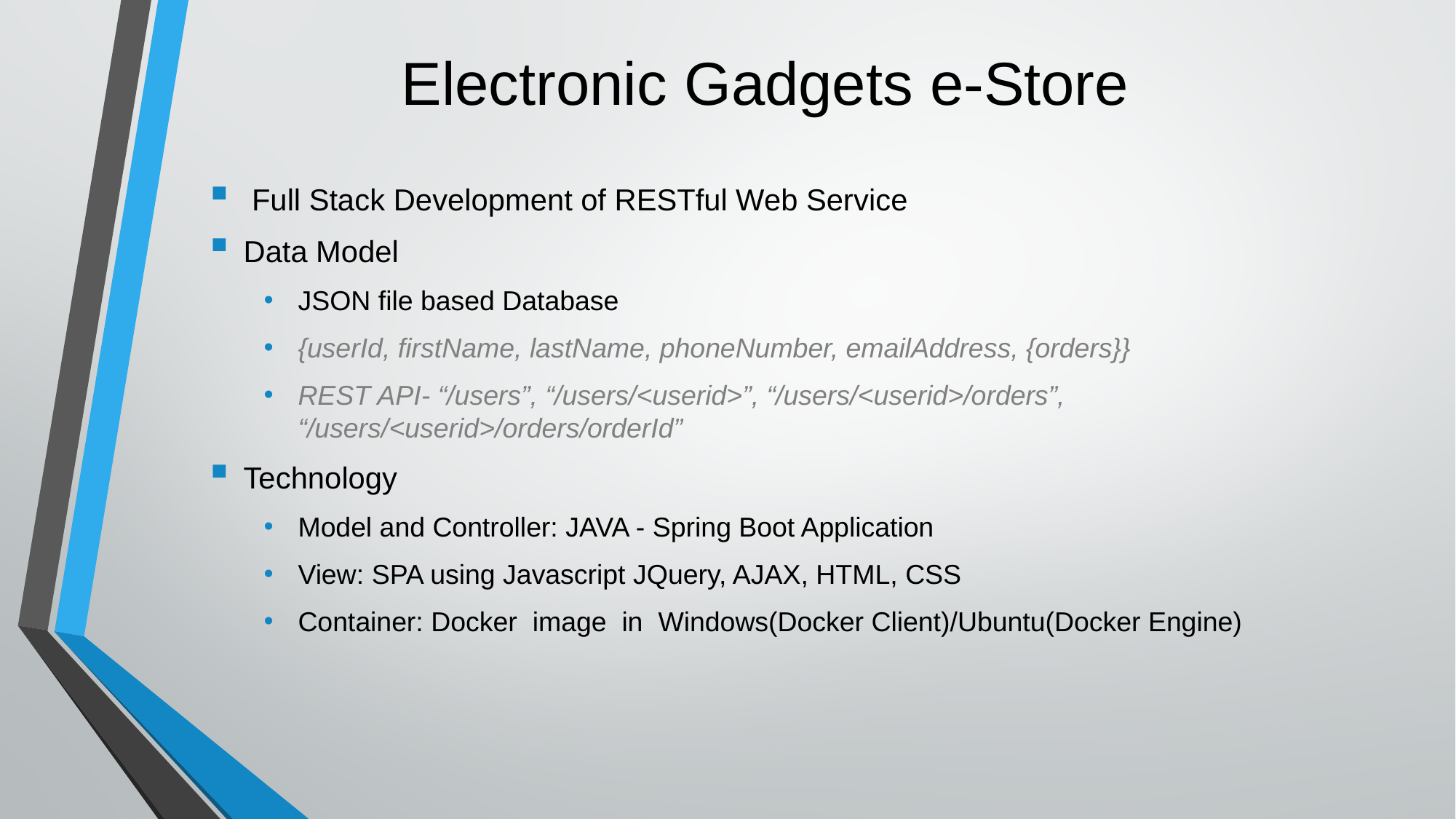

# Electronic Gadgets e-Store
 Full Stack Development of RESTful Web Service
Data Model
JSON file based Database
{userId, firstName, lastName, phoneNumber, emailAddress, {orders}}
REST API- “/users”, “/users/<userid>”, “/users/<userid>/orders”, “/users/<userid>/orders/orderId”
Technology
Model and Controller: JAVA - Spring Boot Application
View: SPA using Javascript JQuery, AJAX, HTML, CSS
Container: Docker  image  in  Windows(Docker Client)/Ubuntu(Docker Engine)